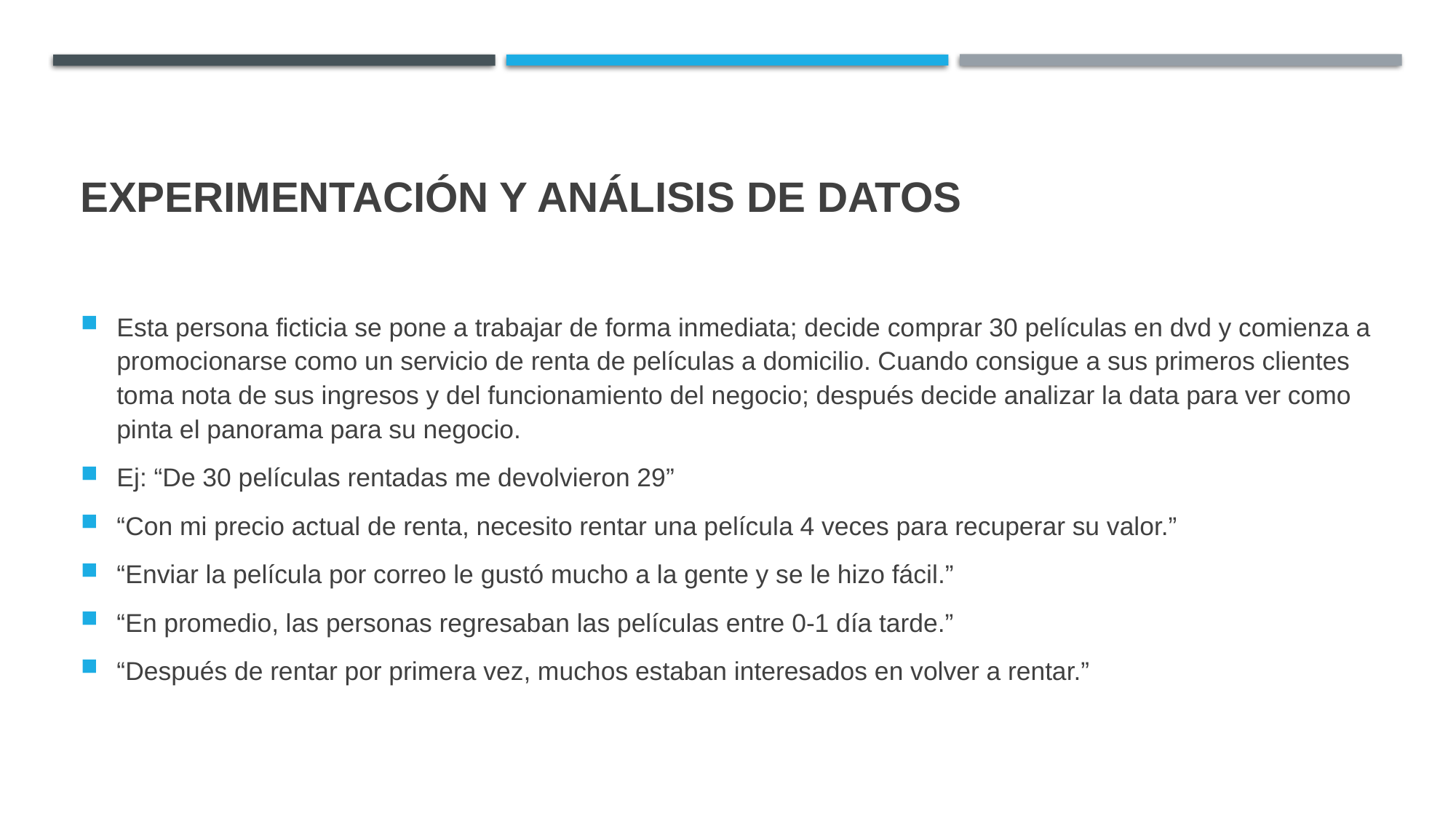

# Experimentación y análisis de datos
Esta persona ficticia se pone a trabajar de forma inmediata; decide comprar 30 películas en dvd y comienza a promocionarse como un servicio de renta de películas a domicilio. Cuando consigue a sus primeros clientes toma nota de sus ingresos y del funcionamiento del negocio; después decide analizar la data para ver como pinta el panorama para su negocio.
Ej: “De 30 películas rentadas me devolvieron 29”
“Con mi precio actual de renta, necesito rentar una película 4 veces para recuperar su valor.”
“Enviar la película por correo le gustó mucho a la gente y se le hizo fácil.”
“En promedio, las personas regresaban las películas entre 0-1 día tarde.”
“Después de rentar por primera vez, muchos estaban interesados en volver a rentar.”